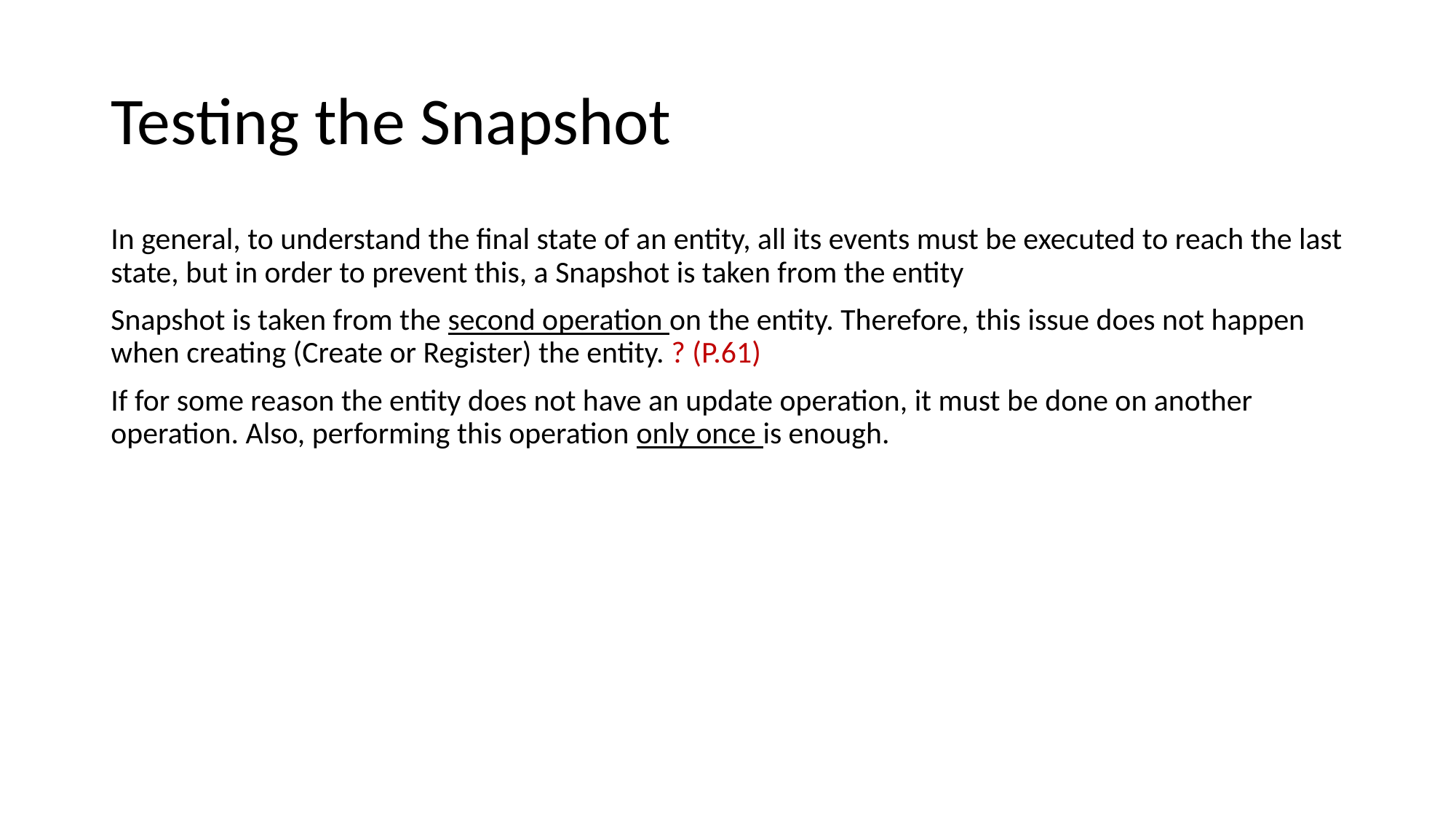

# Testing the Snapshot
In general, to understand the final state of an entity, all its events must be executed to reach the last state, but in order to prevent this, a Snapshot is taken from the entity
Snapshot is taken from the second operation on the entity. Therefore, this issue does not happen when creating (Create or Register) the entity. ? (P.61)
If for some reason the entity does not have an update operation, it must be done on another operation. Also, performing this operation only once is enough.